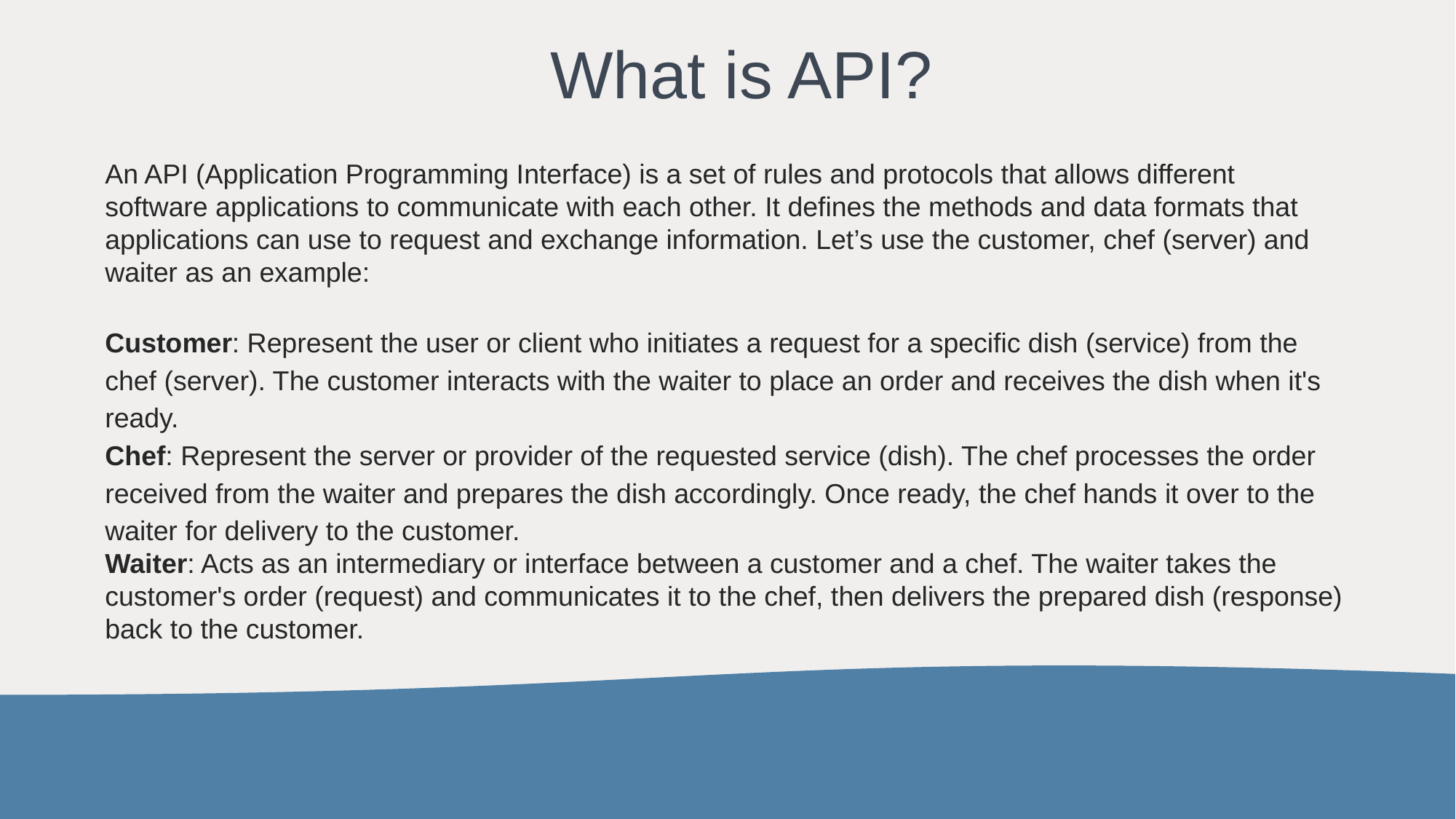

# What is API?
An API (Application Programming Interface) is a set of rules and protocols that allows different software applications to communicate with each other. It defines the methods and data formats that applications can use to request and exchange information. Let’s use the customer, chef (server) and waiter as an example:
Customer: Represent the user or client who initiates a request for a specific dish (service) from the chef (server). The customer interacts with the waiter to place an order and receives the dish when it's ready.
Chef: Represent the server or provider of the requested service (dish). The chef processes the order received from the waiter and prepares the dish accordingly. Once ready, the chef hands it over to the waiter for delivery to the customer.
Waiter: Acts as an intermediary or interface between a customer and a chef. The waiter takes the customer's order (request) and communicates it to the chef, then delivers the prepared dish (response) back to the customer.